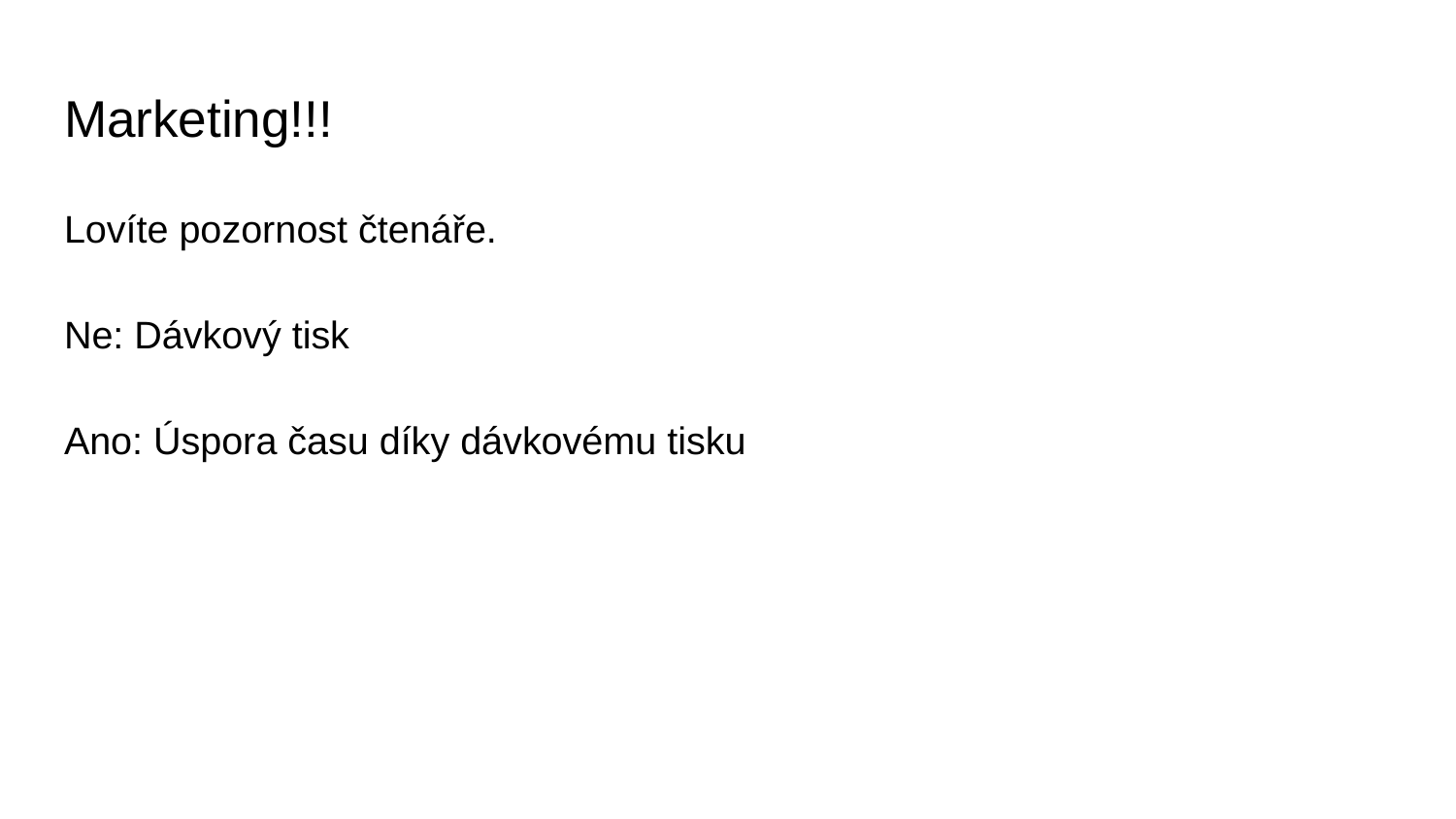

# Marketing!!!
Lovíte pozornost čtenáře.

Ne: Dávkový tisk

Ano: Úspora času díky dávkovému tisku